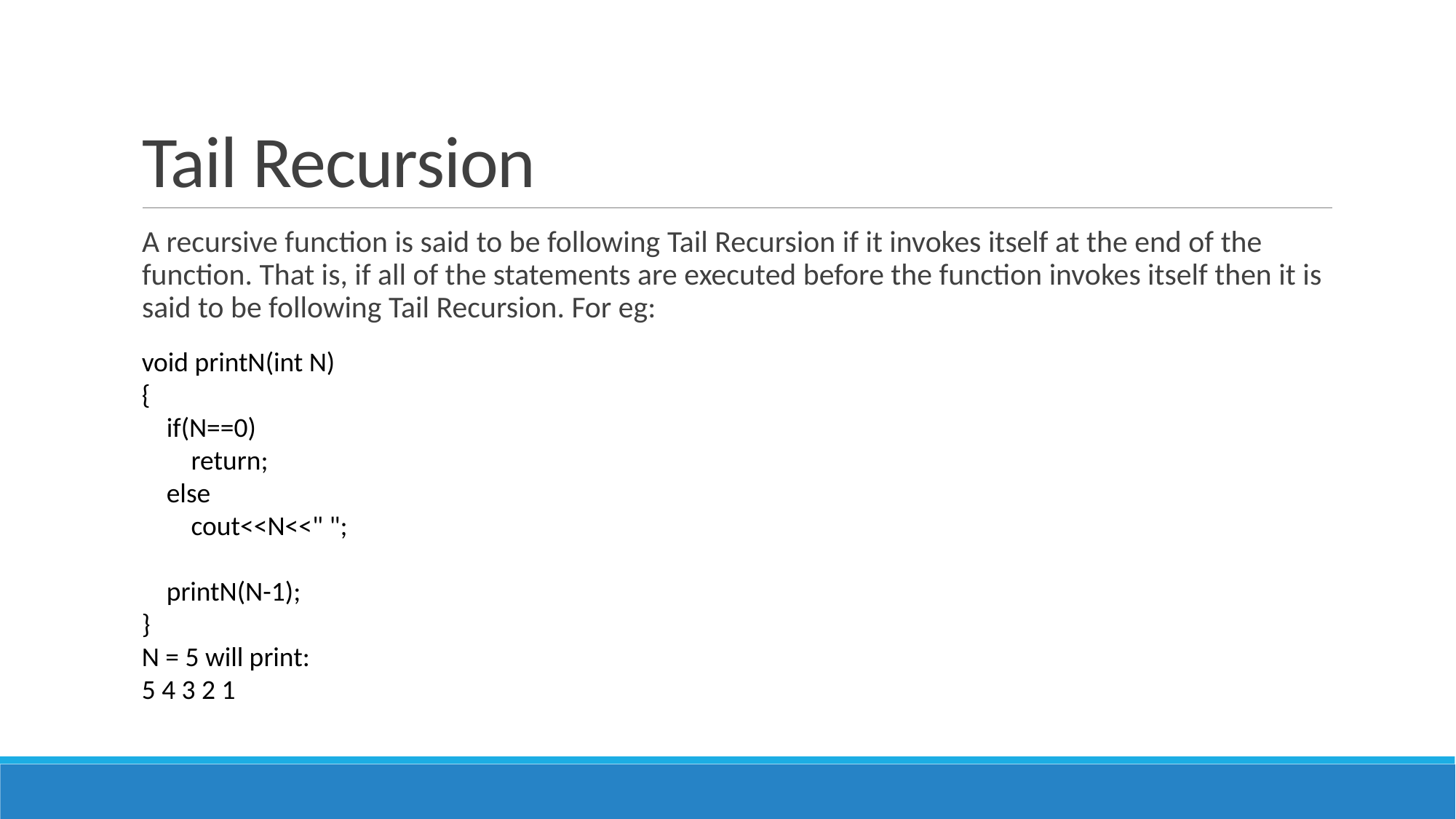

# Tail Recursion
A recursive function is said to be following Tail Recursion if it invokes itself at the end of the function. That is, if all of the statements are executed before the function invokes itself then it is said to be following Tail Recursion. For eg:
void printN(int N)
{
    if(N==0)
        return;
    else
        cout<<N<<" ";

    printN(N-1);
}
N = 5 will print:
5 4 3 2 1